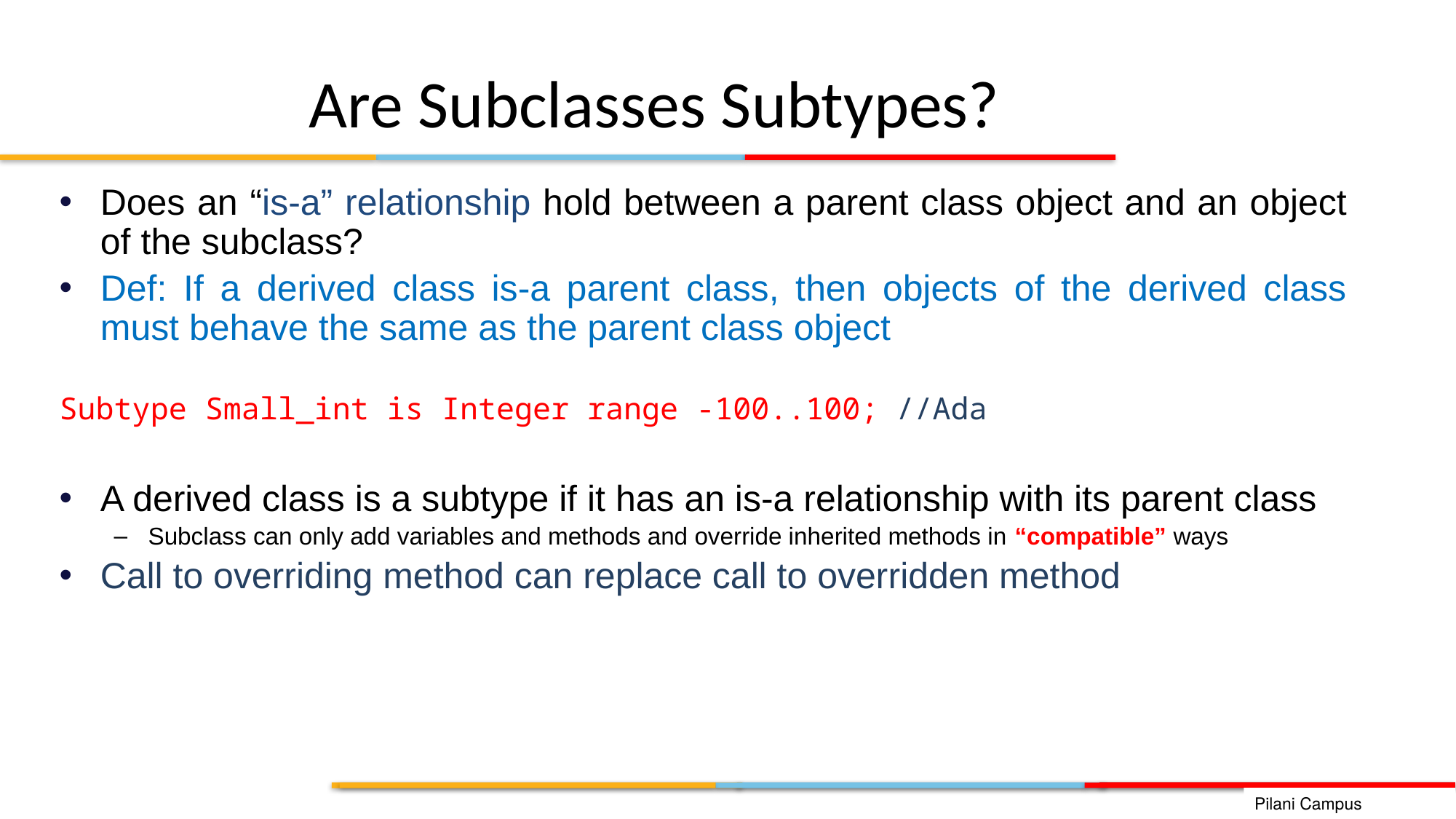

Are Subclasses Subtypes?
Does an “is-a” relationship hold between a parent class object and an object of the subclass?
Def: If a derived class is-a parent class, then objects of the derived class must behave the same as the parent class object

Subtype Small_int is Integer range -100..100; //Ada

A derived class is a subtype if it has an is-a relationship with its parent class
Subclass can only add variables and methods and override inherited methods in “compatible” ways
Call to overriding method can replace call to overridden method

Pilani Campus